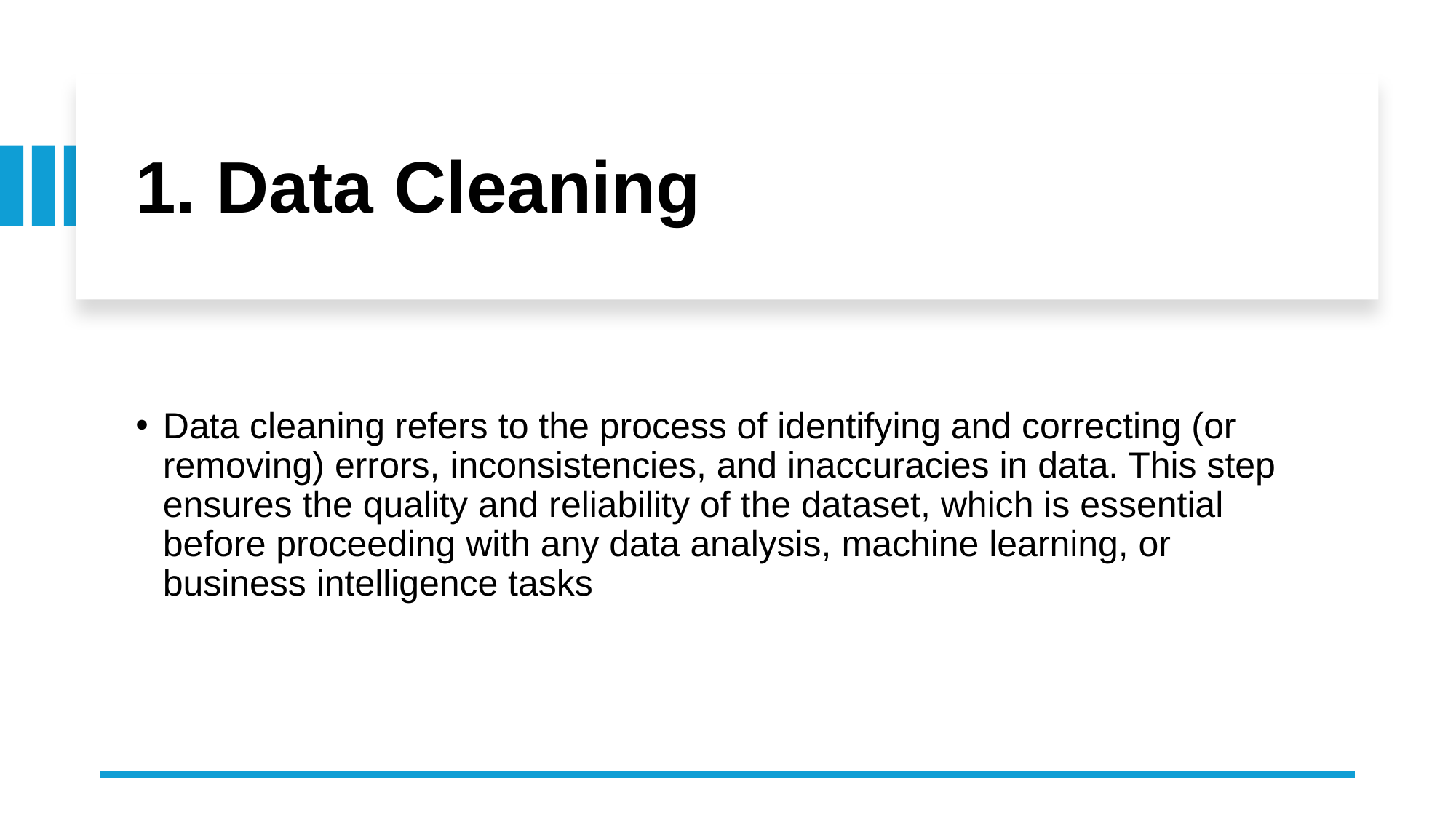

# 1. Data Cleaning

Data cleaning refers to the process of identifying and correcting (or removing) errors, inconsistencies, and inaccuracies in data. This step ensures the quality and reliability of the dataset, which is essential before proceeding with any data analysis, machine learning, or business intelligence tasks